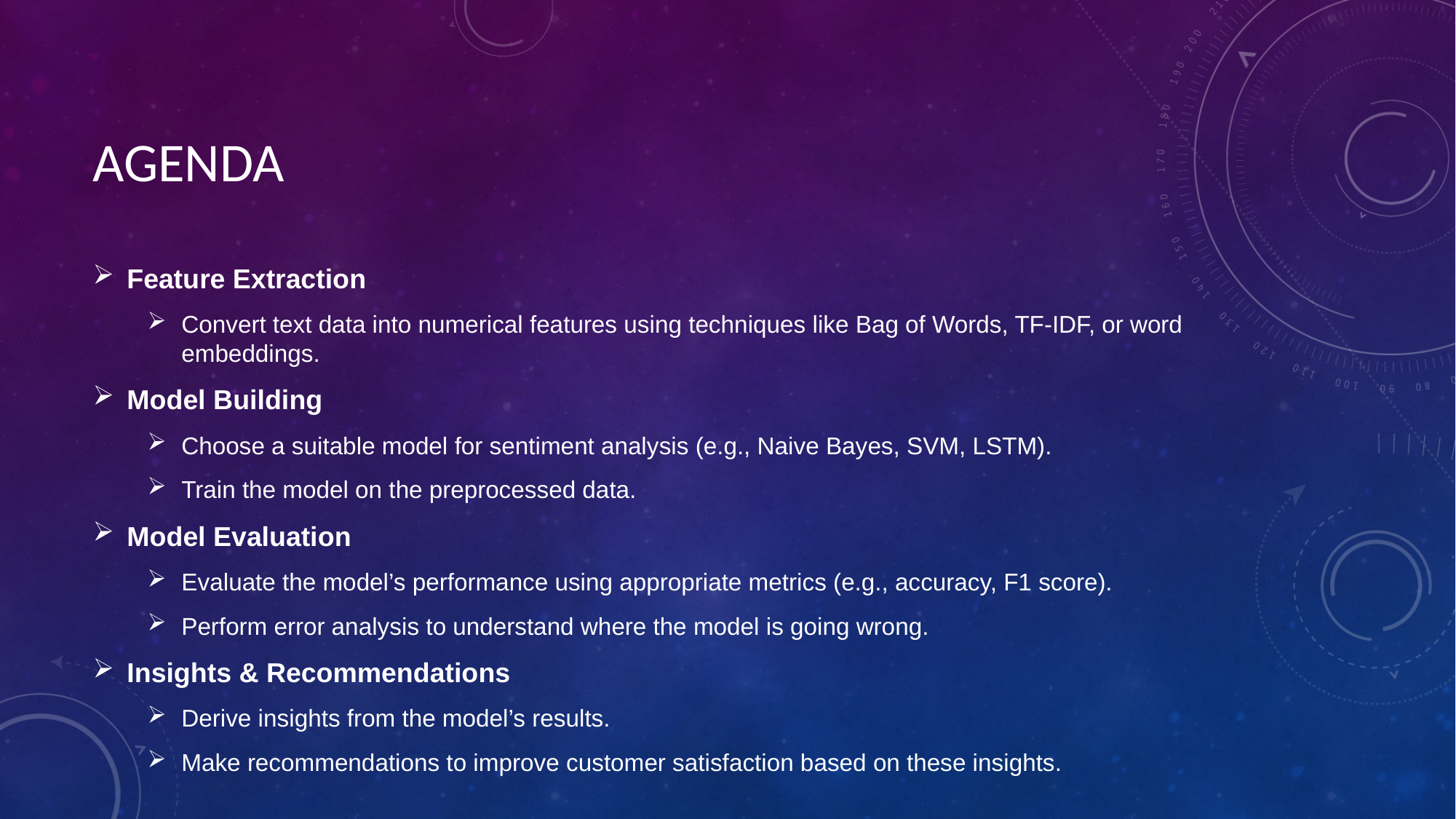

# agenda
Feature Extraction
Convert text data into numerical features using techniques like Bag of Words, TF-IDF, or word embeddings.
Model Building
Choose a suitable model for sentiment analysis (e.g., Naive Bayes, SVM, LSTM).
Train the model on the preprocessed data.
Model Evaluation
Evaluate the model’s performance using appropriate metrics (e.g., accuracy, F1 score).
Perform error analysis to understand where the model is going wrong.
Insights & Recommendations
Derive insights from the model’s results.
Make recommendations to improve customer satisfaction based on these insights.